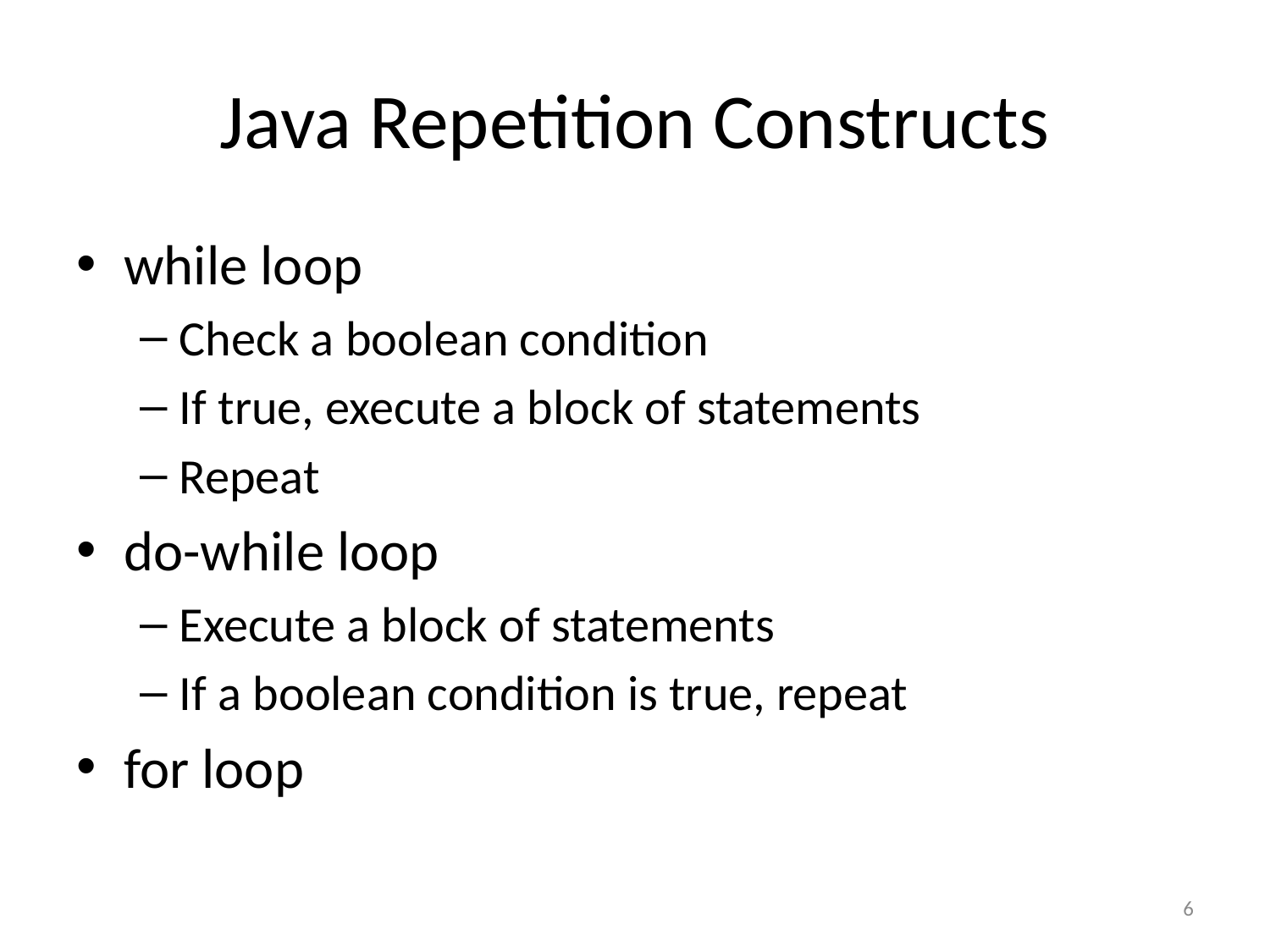

# Java Repetition Constructs
while loop
Check a boolean condition
If true, execute a block of statements
Repeat
do-while loop
Execute a block of statements
If a boolean condition is true, repeat
for loop

6